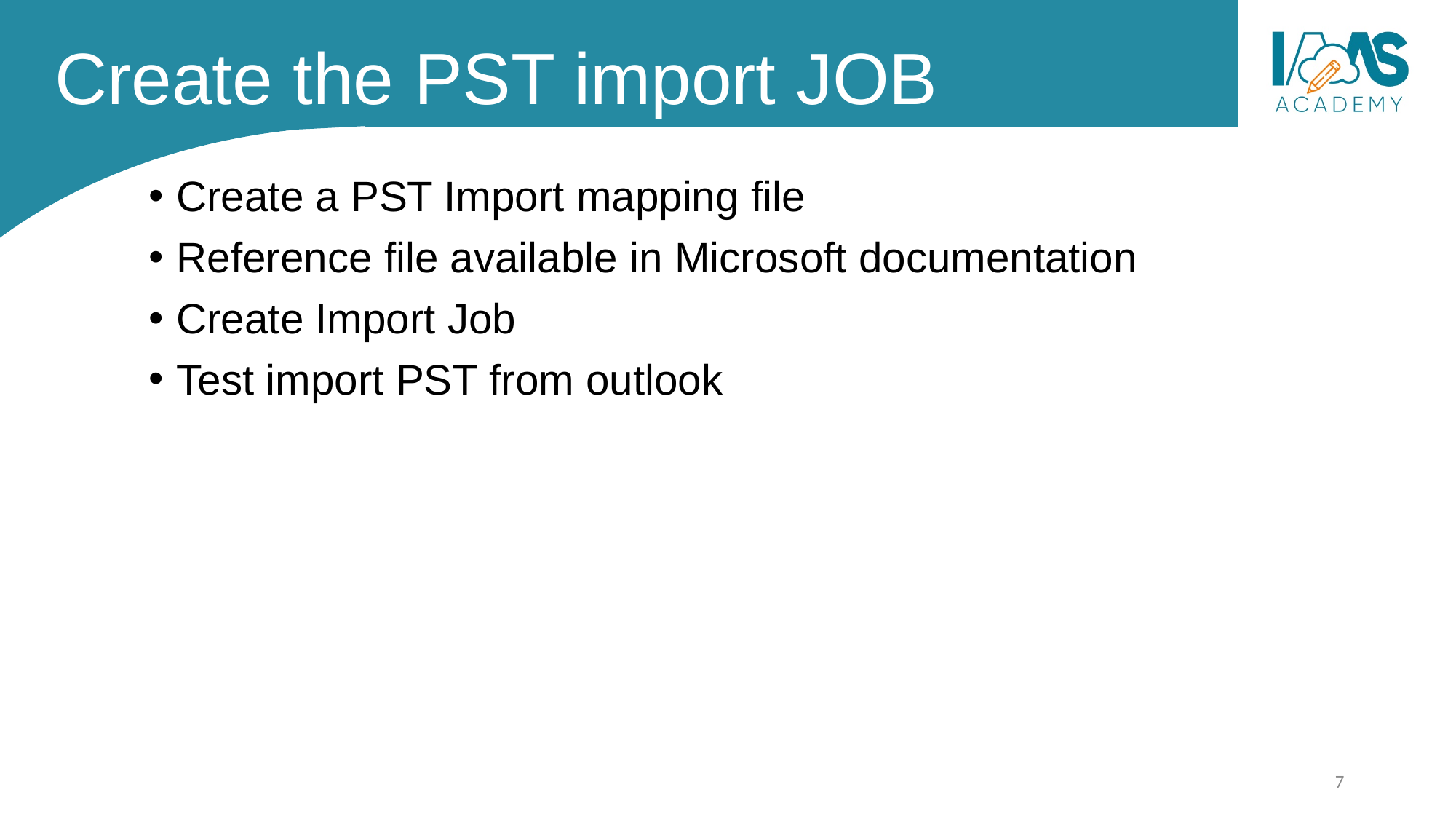

# Create the PST import JOB
Create a PST Import mapping file
Reference file available in Microsoft documentation
Create Import Job
Test import PST from outlook
7